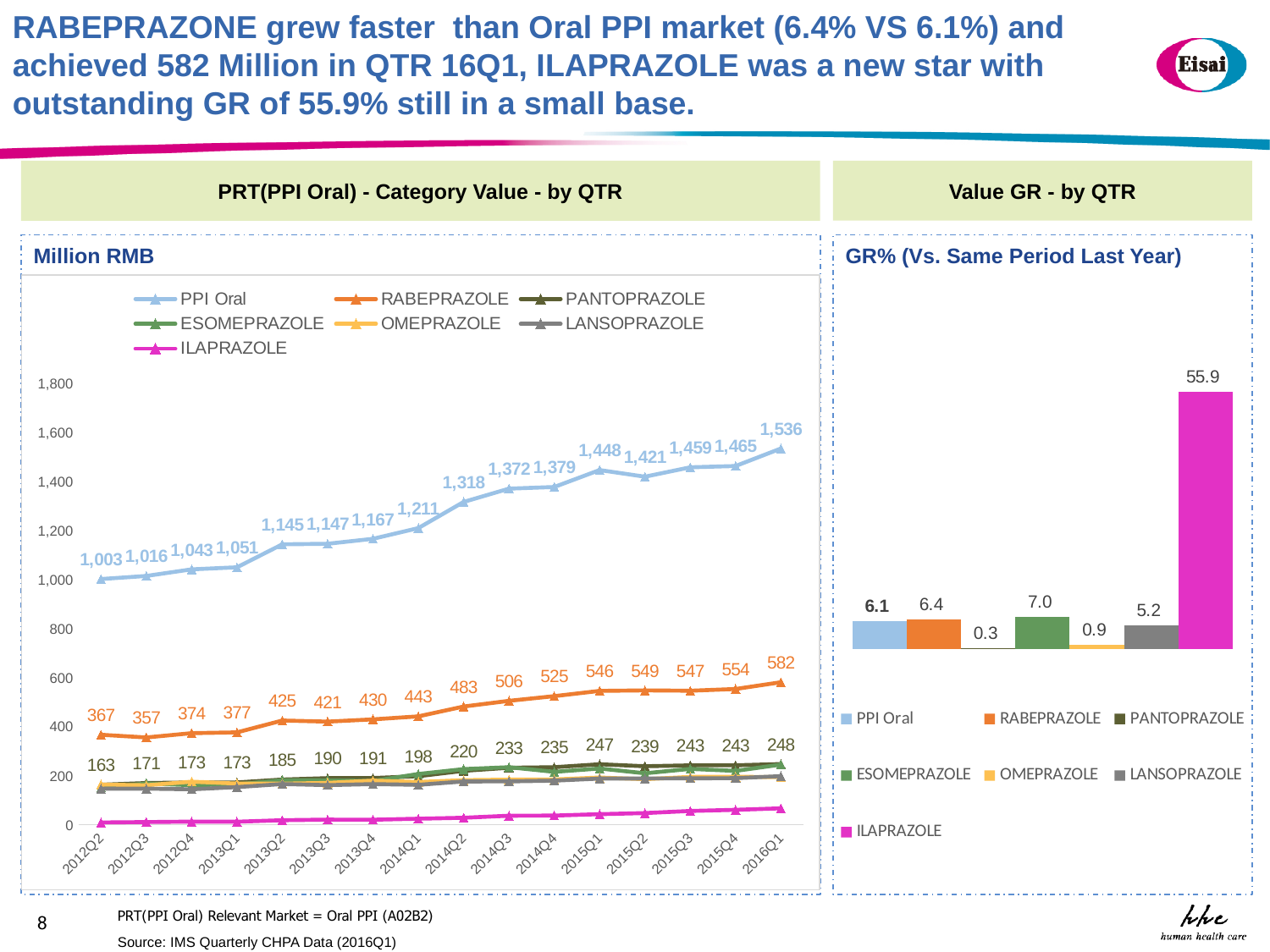

RABEPRAZONE grew faster  than Oral PPI market (6.4% VS 6.1%) and achieved 582 Million in QTR 16Q1, ILAPRAZOLE was a new star with outstanding GR of 55.9% still in a small base.
Value GR - by QTR
PRT(PPI Oral) - Category Value - by QTR

Million RMB
GR% (Vs. Same Period Last Year)

### Chart

| Category | PPI Oral | RABEPRAZOLE | PANTOPRAZOLE | ESOMEPRAZOLE | OMEPRAZOLE | LANSOPRAZOLE | ILAPRAZOLE |
|---|---|---|---|---|---|---|---|
| 2012Q2 | 1003.0504 | 367.4009 | 163.4887 | 151.4774 | 164.0478 | 147.1216 | 9.5141 |
| 2012Q3 | 1015.6889 | 356.5626 | 170.5337 | 168.6023 | 161.473 | 147.5093 | 11.0081 |
| 2012Q4 | 1042.5543 | 374.0382 | 172.9808 | 161.6206 | 176.0476 | 144.8912 | 12.9759 |
| 2013Q1 | 1050.9039 | 377.2483 | 172.8616 | 165.6574 | 168.4729 | 154.0556 | 12.6081 |
| 2013Q2 | 1144.8258 | 425.3734 | 184.6544 | 181.8115 | 167.9635 | 166.4146 | 18.6083 |
| 2013Q3 | 1146.9724 | 420.9175 | 190.4814 | 181.5703 | 171.0317 | 161.9027 | 21.0689 |
| 2013Q4 | 1167.1865 | 430.1799 | 190.7779 | 178.83 | 180.4394 | 166.21 | 20.7494 |
| 2014Q1 | 1210.9104 | 442.6678 | 198.3174 | 207.3341 | 174.6964 | 163.1157 | 24.779 |
| 2014Q2 | 1317.8388 | 482.6955 | 220.1258 | 227.3312 | 182.0855 | 176.9207 | 28.6802 |
| 2014Q3 | 1372.1651 | 505.9593 | 232.7029 | 234.9962 | 184.332 | 177.2072 | 36.9674 |
| 2014Q4 | 1378.8848 | 525.12 | 234.9187 | 215.9917 | 185.2061 | 180.13 | 37.5185 |
| 2015Q1 | 1447.7646 | 546.473 | 247.1099 | 229.6064 | 192.7516 | 188.6454 | 43.1782 |
| 2015Q2 | 1420.6792 | 548.6926 | 238.7881 | 210.0418 | 186.1149 | 189.261 | 47.7808 |
| 2015Q3 | 1459.2497 | 547.2167 | 242.5226 | 228.1233 | 195.5077 | 189.5078 | 56.3716 |
| 2015Q4 | 1464.5587 | 554.2336 | 242.7567 | 219.8414 | 196.1035 | 190.394 | 61.2296 |
| 2016Q1 | 1535.6702 | 581.7189 | 247.9133 | 245.7056 | 194.5261 | 198.5068 | 67.2996 |

### Chart

| Category |  |  |  |  |  |  |  |
|---|---|---|---|---|---|---|---|
PRT(PPI Oral) Relevant Market = Oral PPI (A02B2)
8
Source: IMS Quarterly CHPA Data (2016Q1)